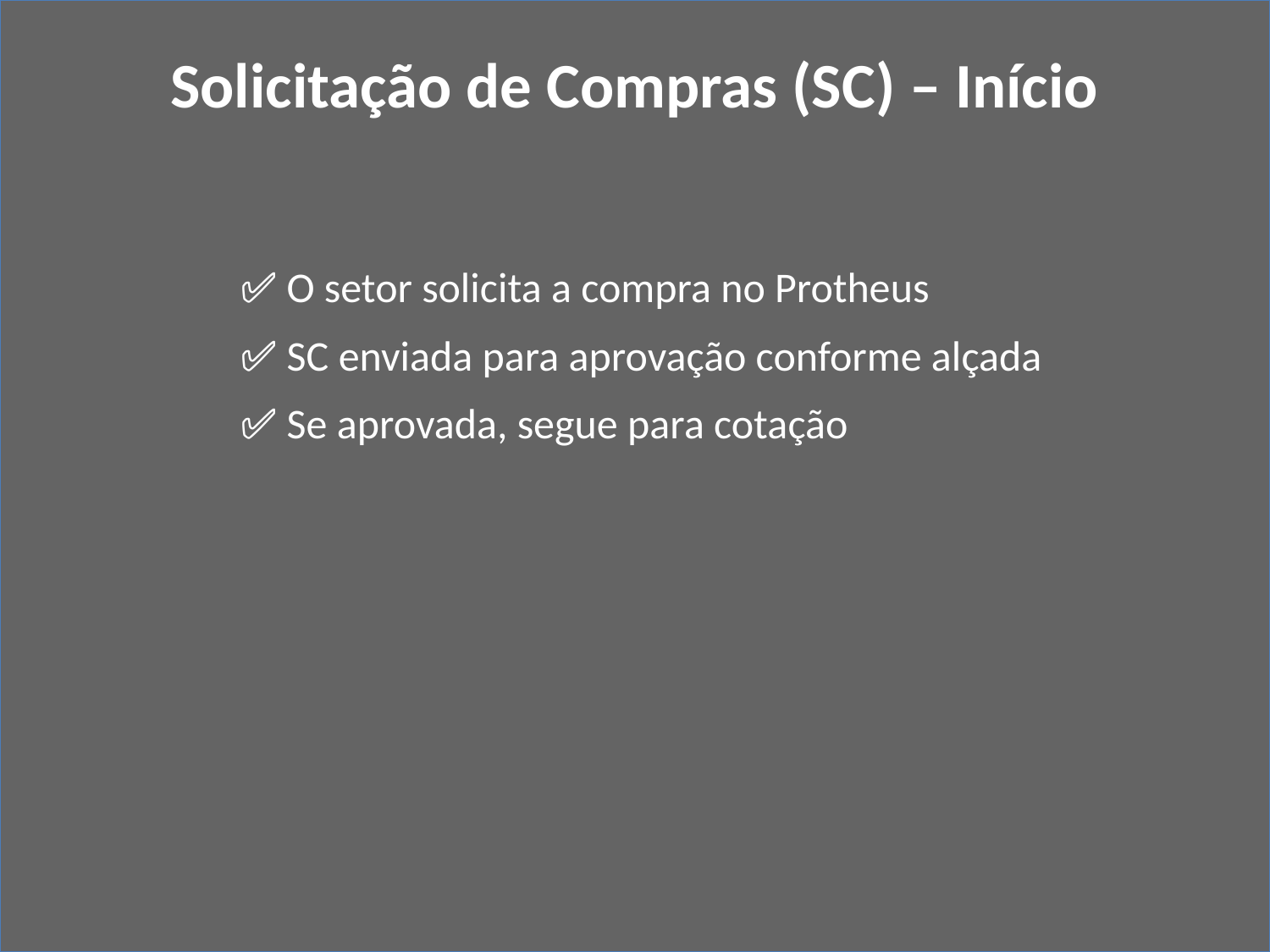

Solicitação de Compras (SC) – Início
#
✅ O setor solicita a compra no Protheus
✅ SC enviada para aprovação conforme alçada
✅ Se aprovada, segue para cotação